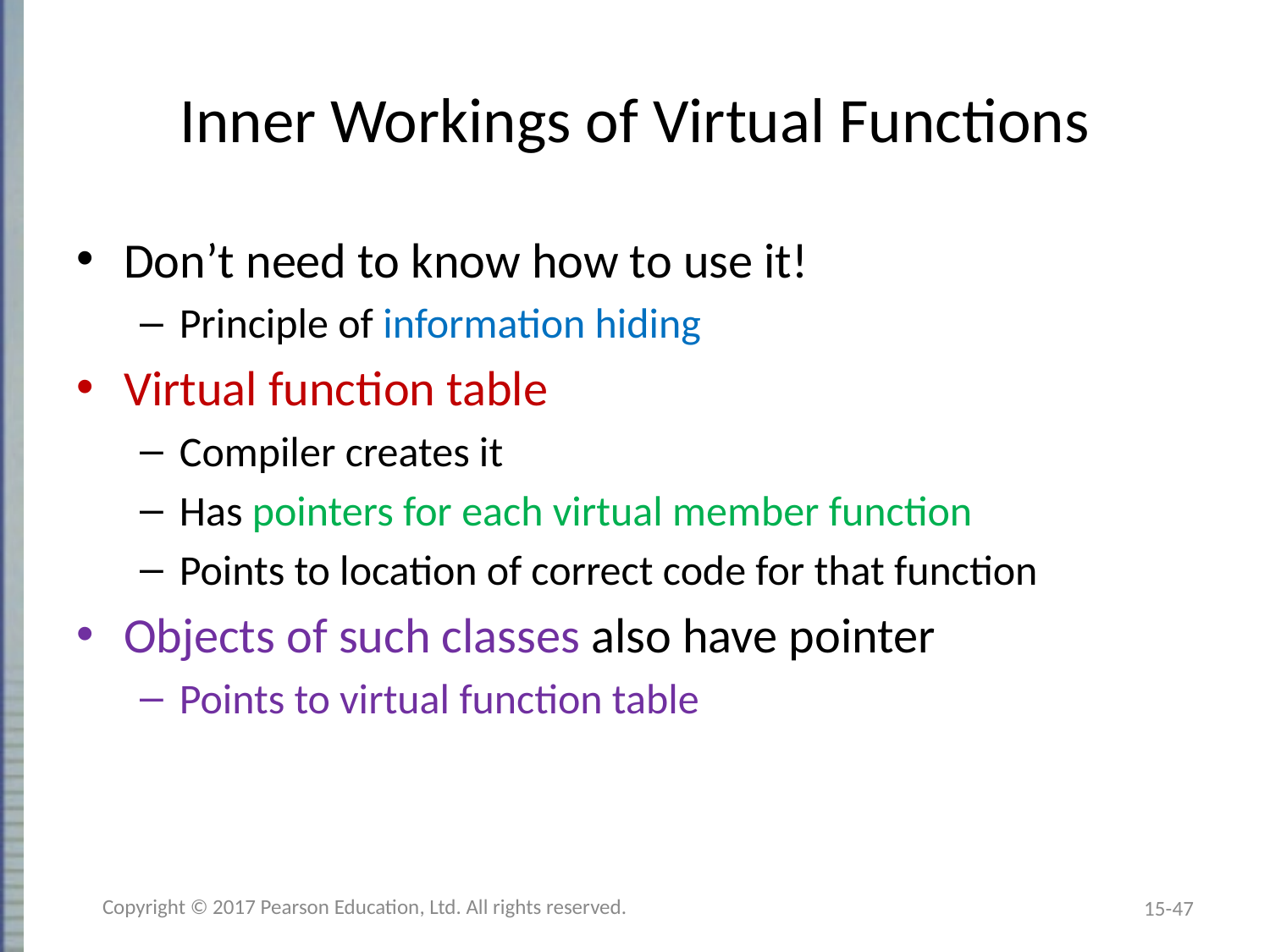

# Inner Workings of Virtual Functions
Don’t need to know how to use it!
Principle of information hiding
Virtual function table
Compiler creates it
Has pointers for each virtual member function
Points to location of correct code for that function
Objects of such classes also have pointer
Points to virtual function table
Copyright © 2017 Pearson Education, Ltd. All rights reserved.
15-47